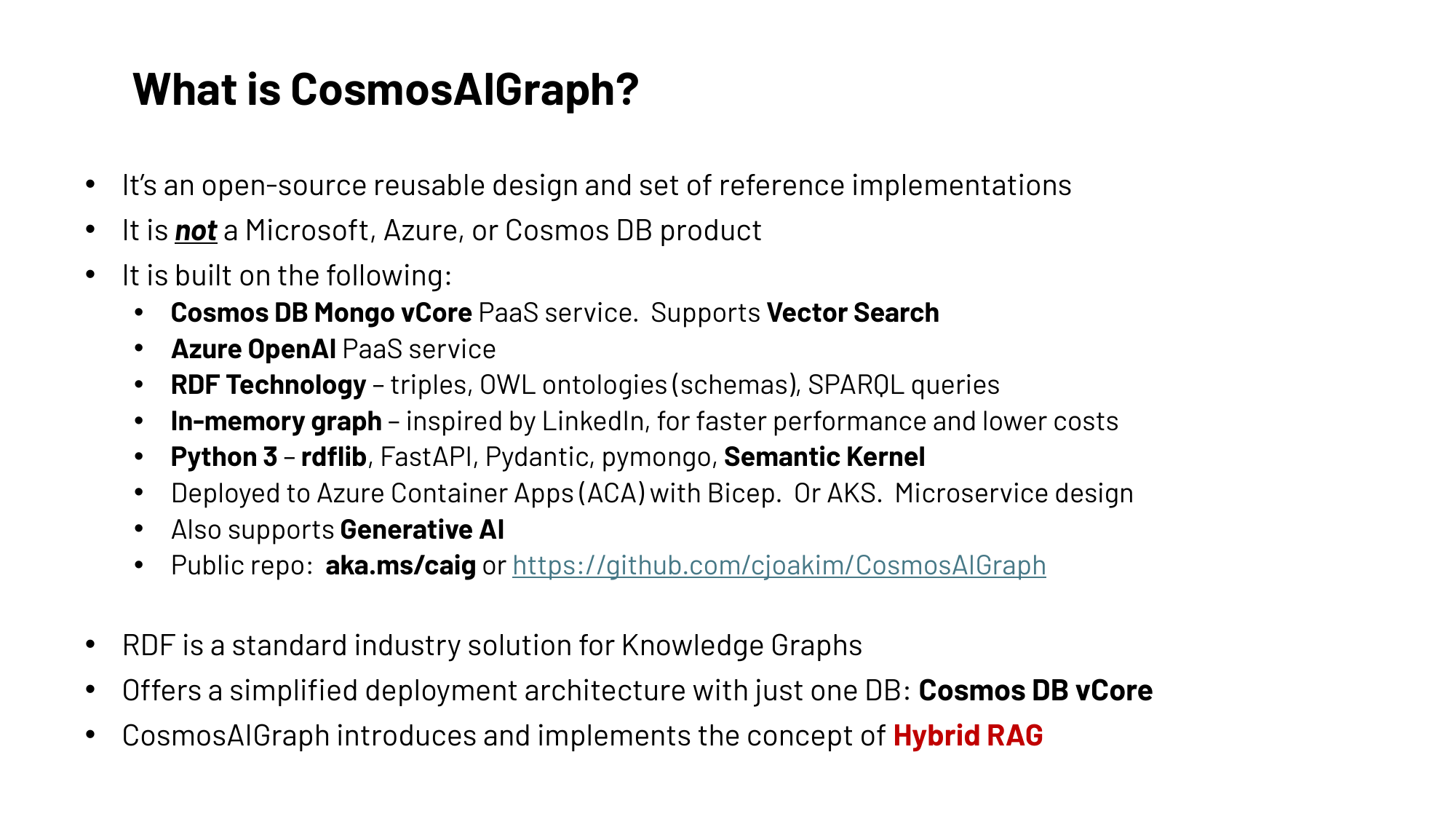

# What is CosmosAIGraph?
It’s an open-source reusable design and set of reference implementations
It is not a Microsoft, Azure, or Cosmos DB product
It is built on the following:
Cosmos DB Mongo vCore PaaS service.  Supports Vector Search
Azure OpenAI PaaS service
RDF Technology – triples, OWL ontologies (schemas), SPARQL queries
In-memory graph – inspired by LinkedIn, for faster performance and lower costs
Python 3 – rdflib, FastAPI, Pydantic, pymongo, Semantic Kernel
Deployed to Azure Container Apps (ACA) with Bicep.  Or AKS.  Microservice design
Also supports Generative AI
Public repo:  aka.ms/caig or https://github.com/cjoakim/CosmosAIGraph

RDF is a standard industry solution for Knowledge Graphs
Offers a simplified deployment architecture with just one DB: Cosmos DB vCore
CosmosAIGraph introduces and implements the concept of Hybrid RAG